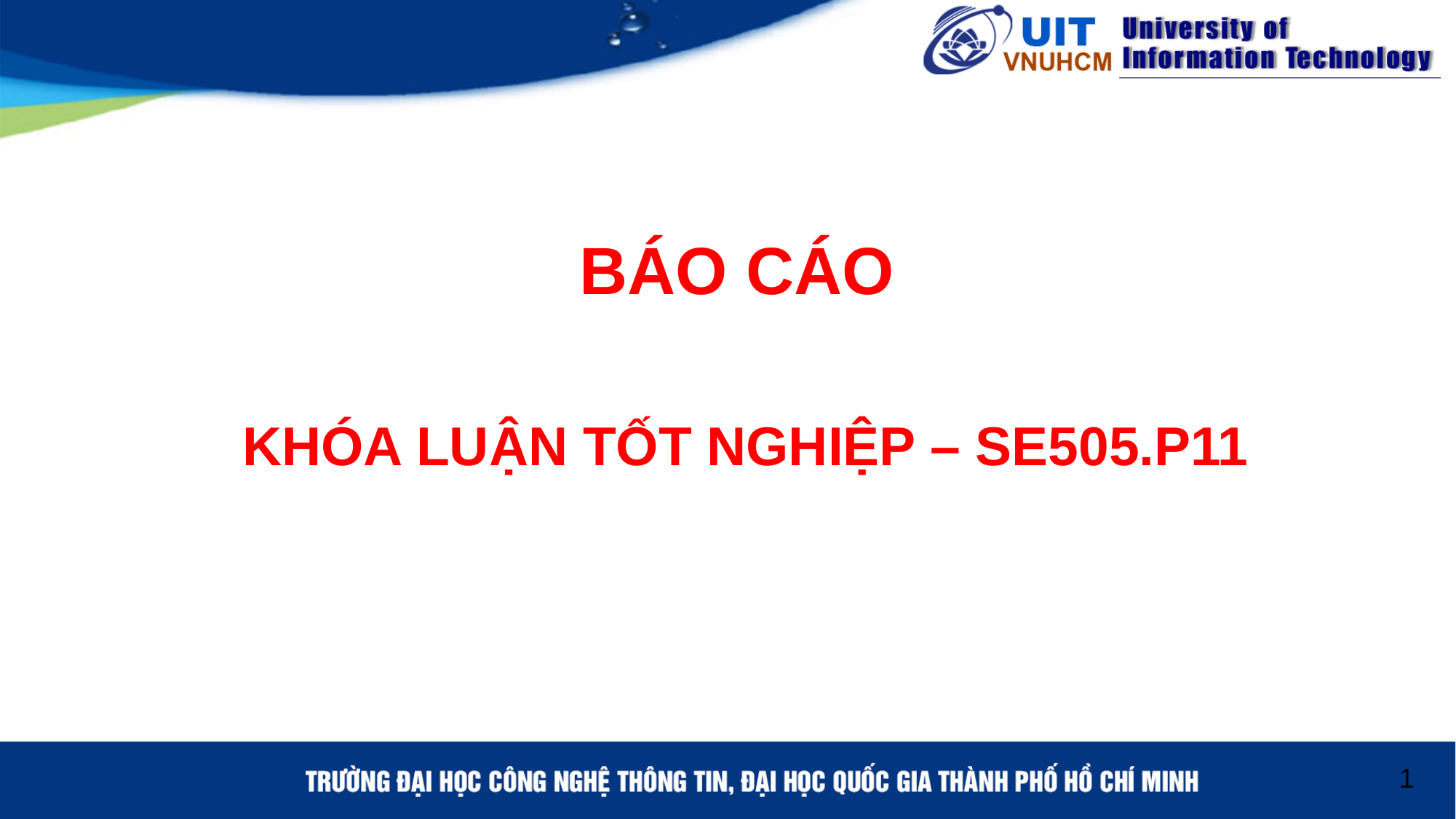

# BÁO CÁO
KHÓA LUẬN TỐT NGHIỆP – SE505.P11